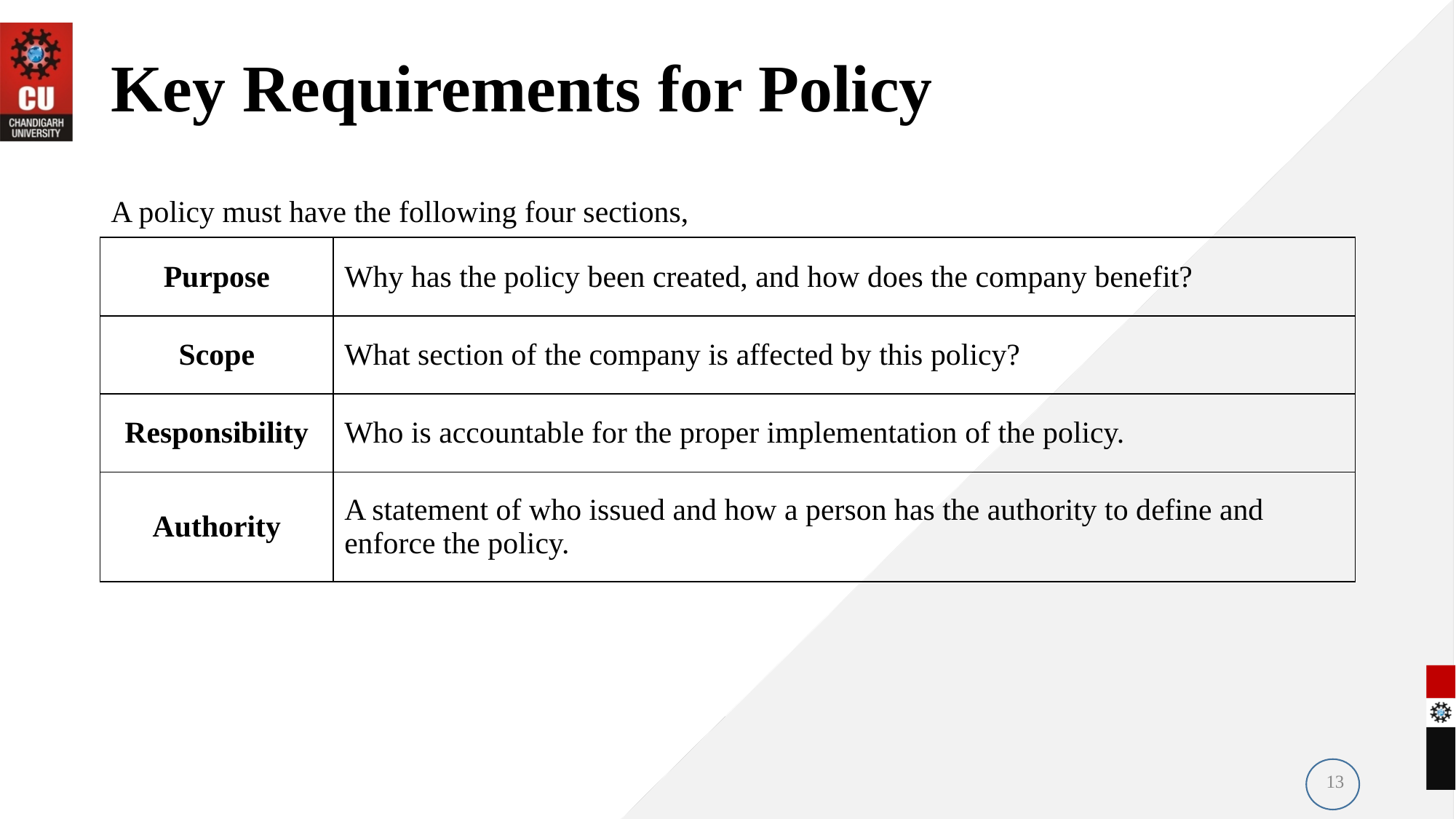

# Key Requirements for Policy
A policy must have the following four sections,

| Purpose | Why has the policy been created, and how does the company benefit? |
| --- | --- |
| Scope | What section of the company is affected by this policy? |
| Responsibility | Who is accountable for the proper implementation of the policy. |
| Authority | A statement of who issued and how a person has the authority to define and enforce the policy. |
13